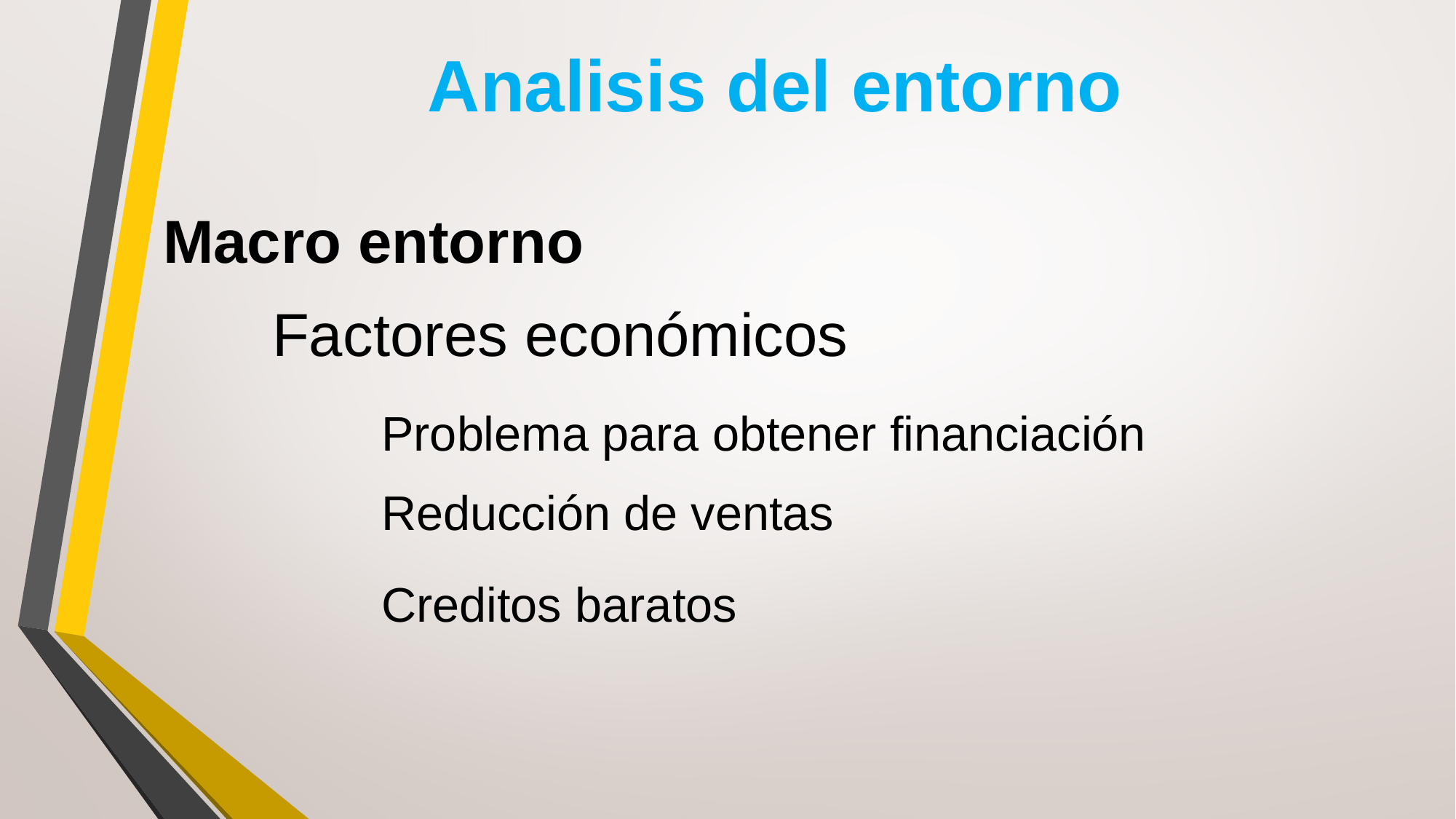

# Analisis del entorno
Macro entorno
	Factores económicos
		Problema para obtener financiación
		Reducción de ventas
		Creditos baratos